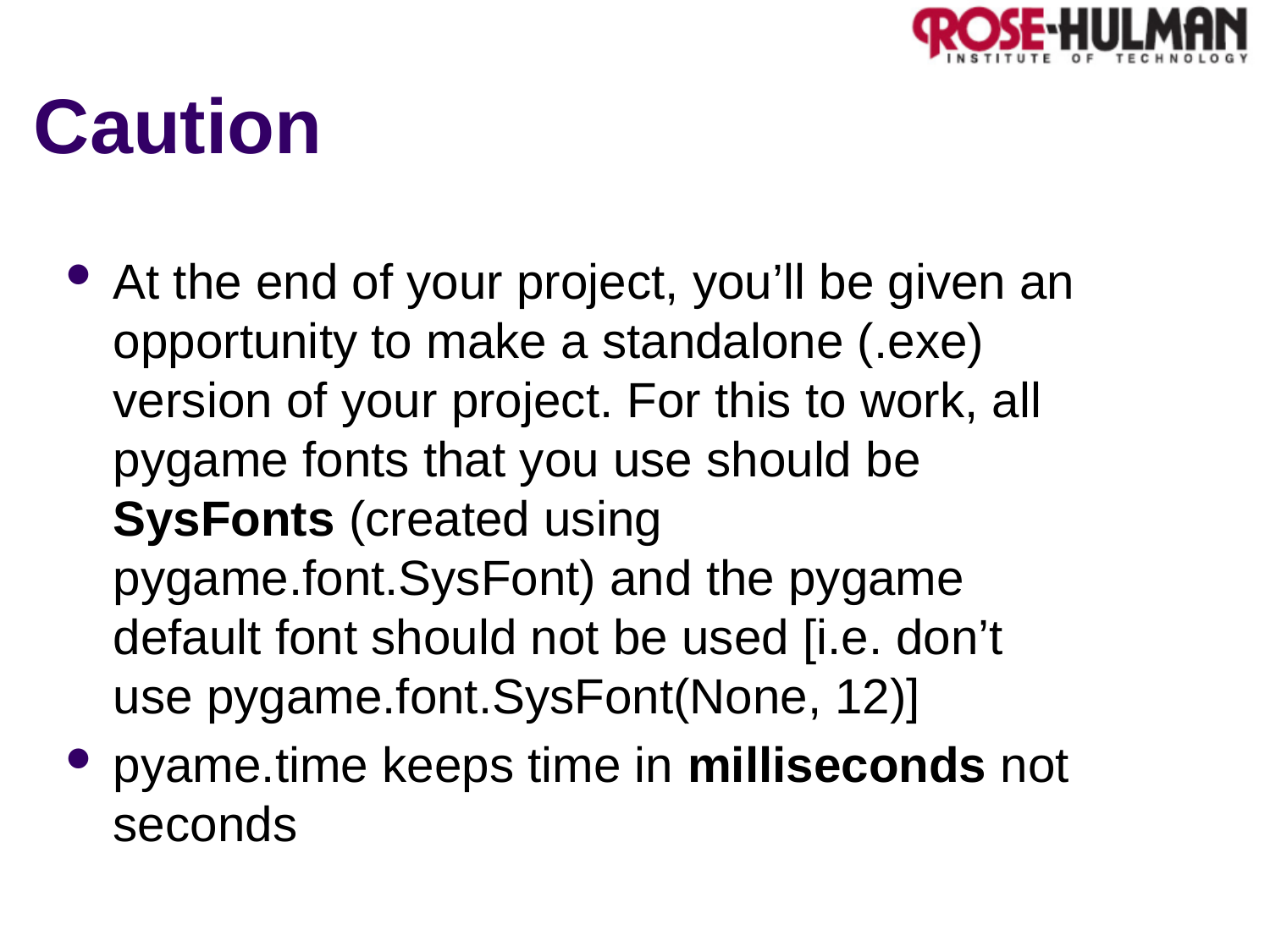

# Caution
At the end of your project, you’ll be given an opportunity to make a standalone (.exe) version of your project. For this to work, all pygame fonts that you use should be SysFonts (created using pygame.font.SysFont) and the pygame default font should not be used [i.e. don’t use pygame.font.SysFont(None, 12)]
pyame.time keeps time in milliseconds not seconds